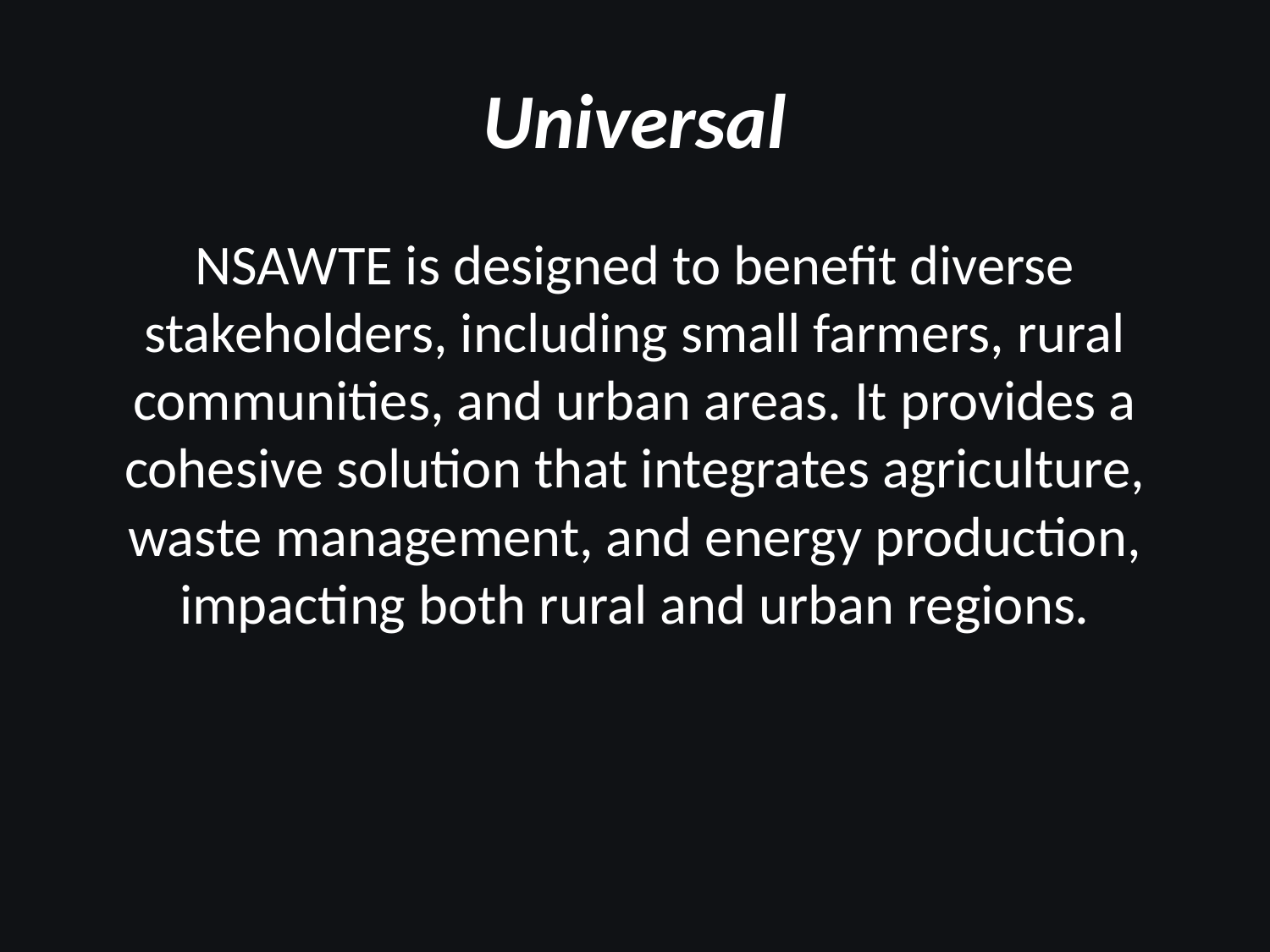

# Universal
NSAWTE is designed to benefit diverse stakeholders, including small farmers, rural communities, and urban areas. It provides a cohesive solution that integrates agriculture, waste management, and energy production, impacting both rural and urban regions.